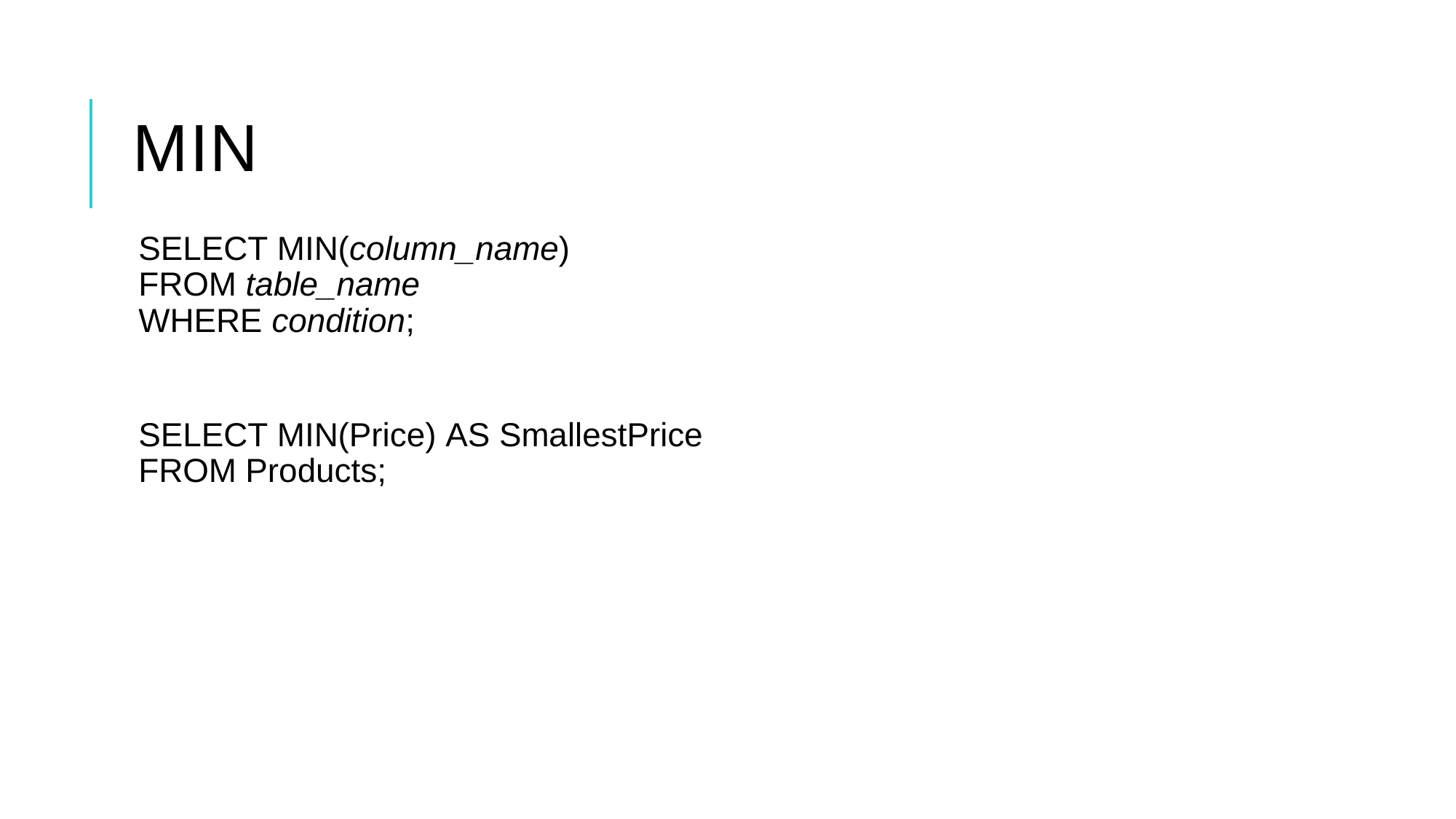

# min
SELECT MIN(column_name)
FROM table_name
WHERE condition;

SELECT MIN(Price) AS SmallestPrice
FROM Products;